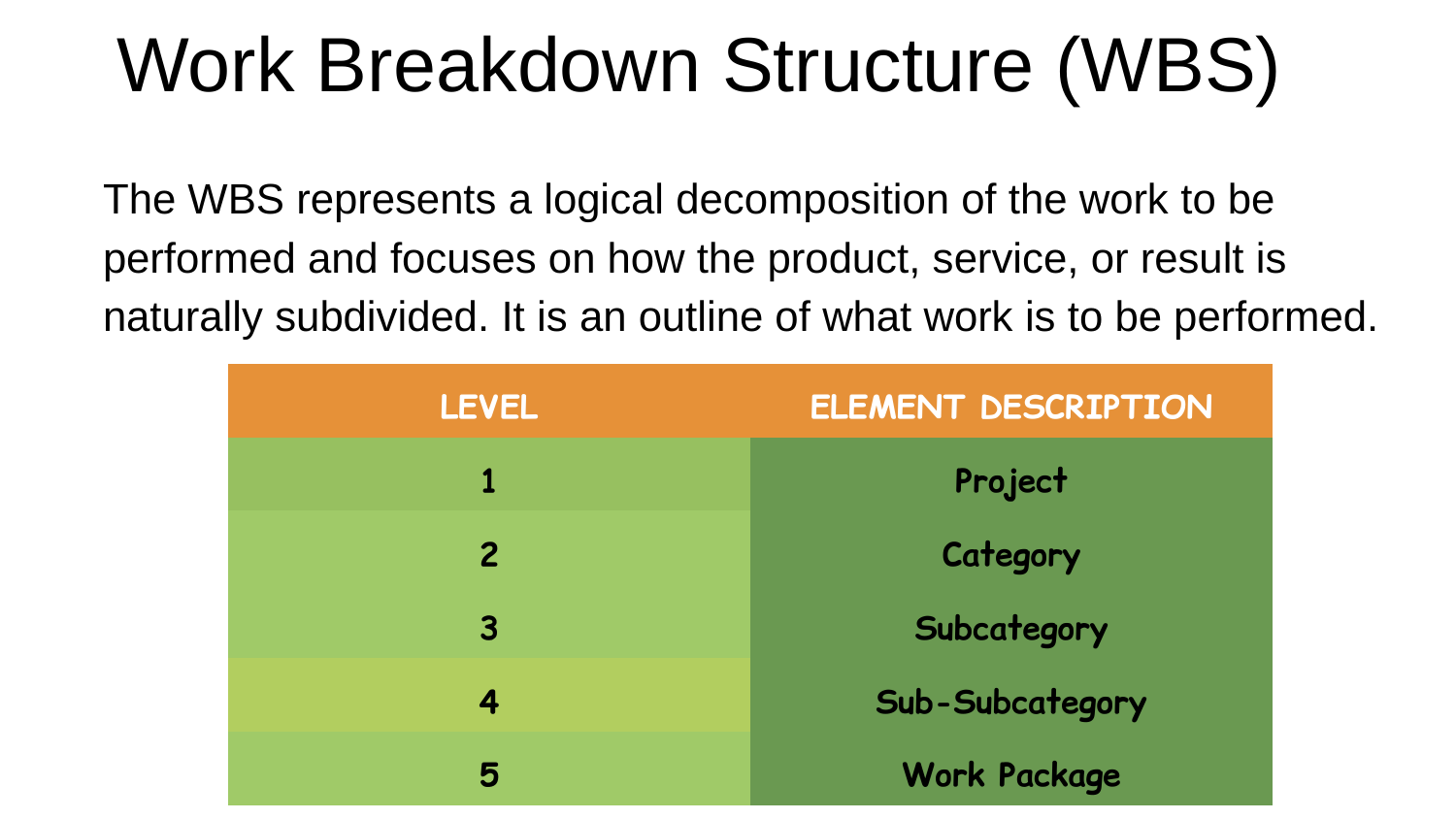

Work Breakdown Structure (WBS)
The WBS represents a logical decomposition of the work to be performed and focuses on how the product, service, or result is naturally subdivided. It is an outline of what work is to be performed.

| LEVEL | ELEMENT DESCRIPTION |
| --- | --- |
| 1 | Project |
| 2 | Category |
| 3 | Subcategory |
| 4 | Sub-Subcategory |
| 5 | Work Package |